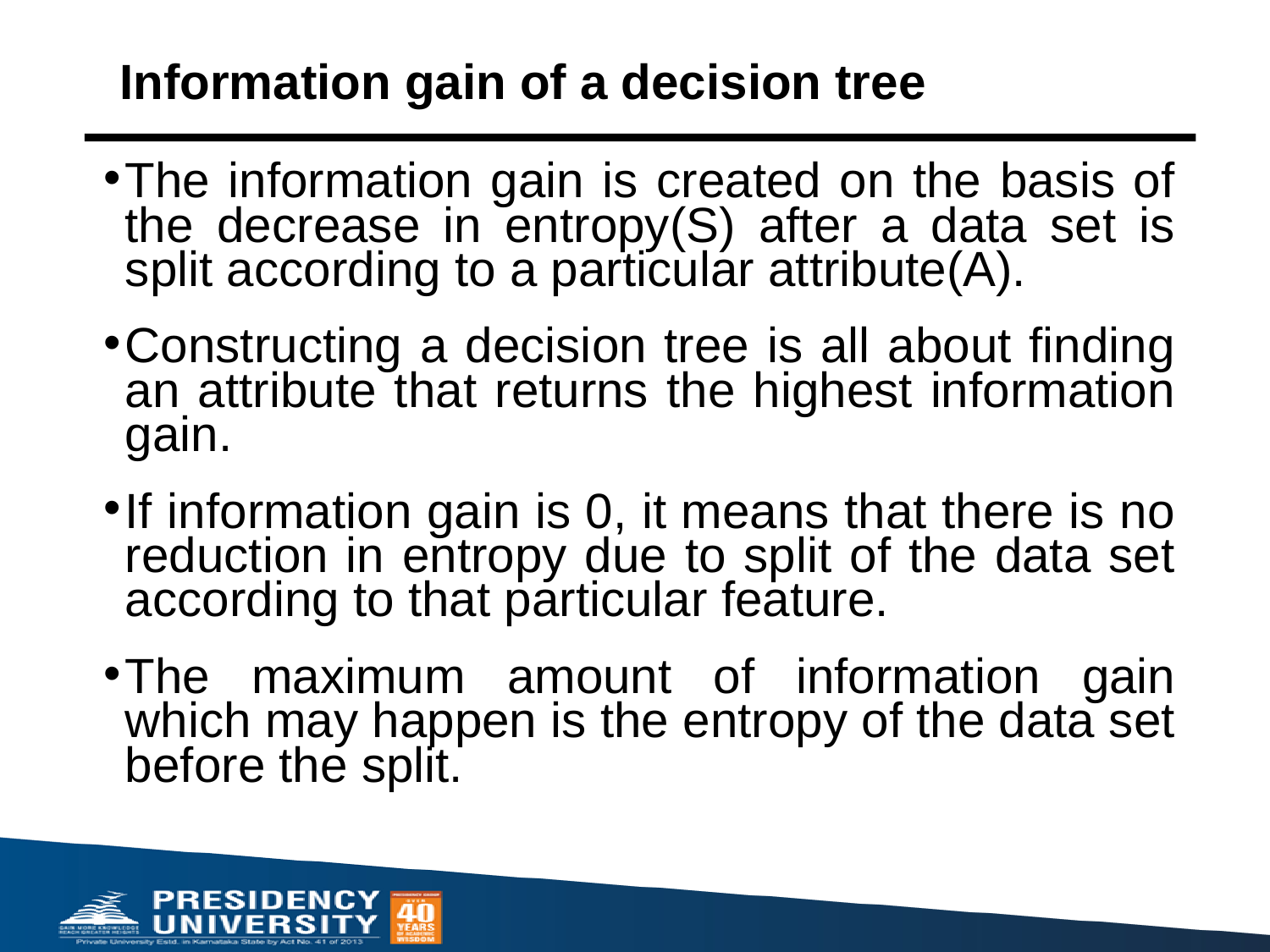

# Information gain of a decision tree
The information gain is created on the basis of the decrease in entropy(S) after a data set is split according to a particular attribute(A).
Constructing a decision tree is all about finding an attribute that returns the highest information gain.
If information gain is 0, it means that there is no reduction in entropy due to split of the data set according to that particular feature.
The maximum amount of information gain which may happen is the entropy of the data set before the split.